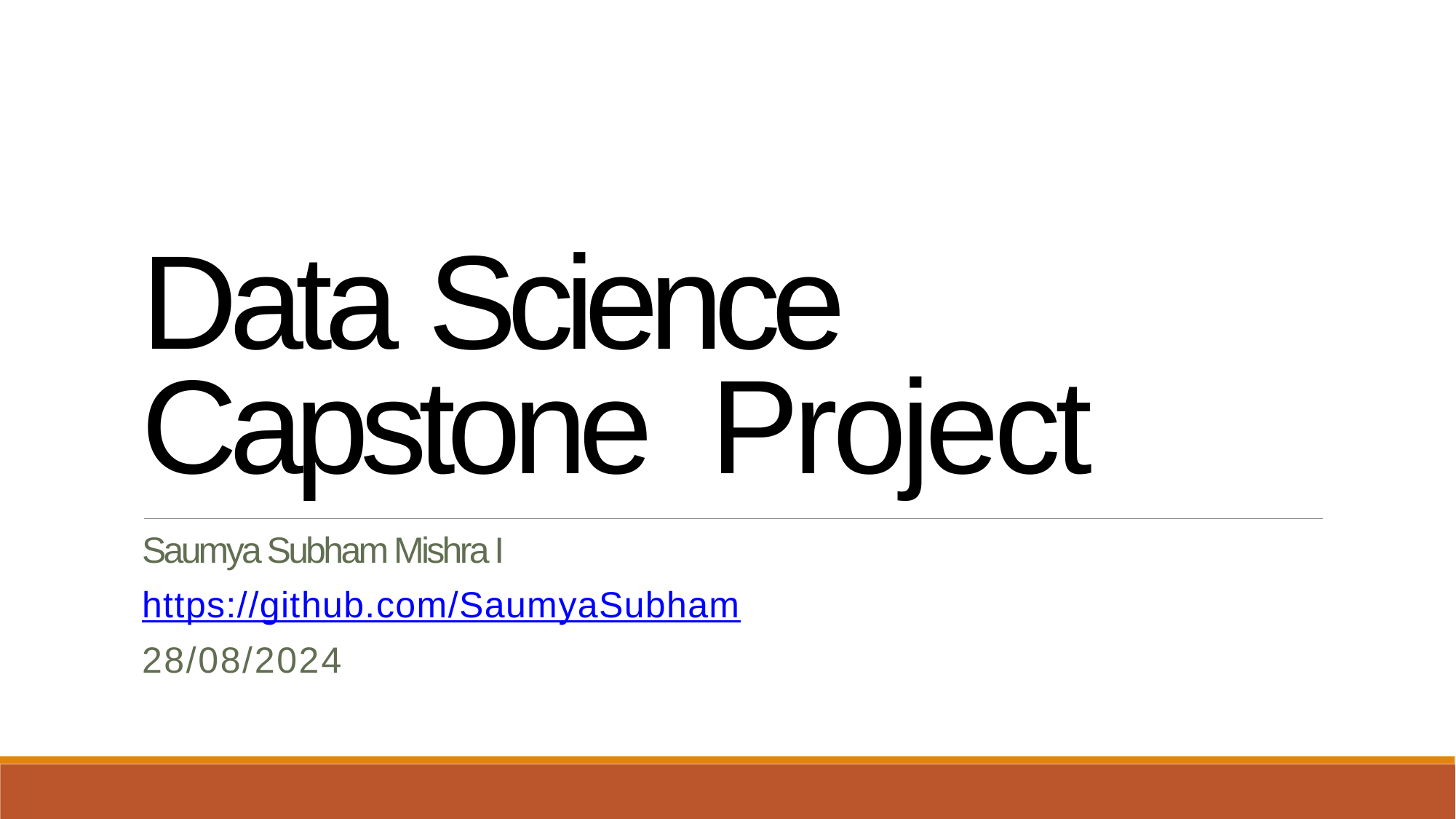

Data Science Capstone  Project
Saumya Subham Mishra I
https://github.com/SaumyaSubham
28/08/2024